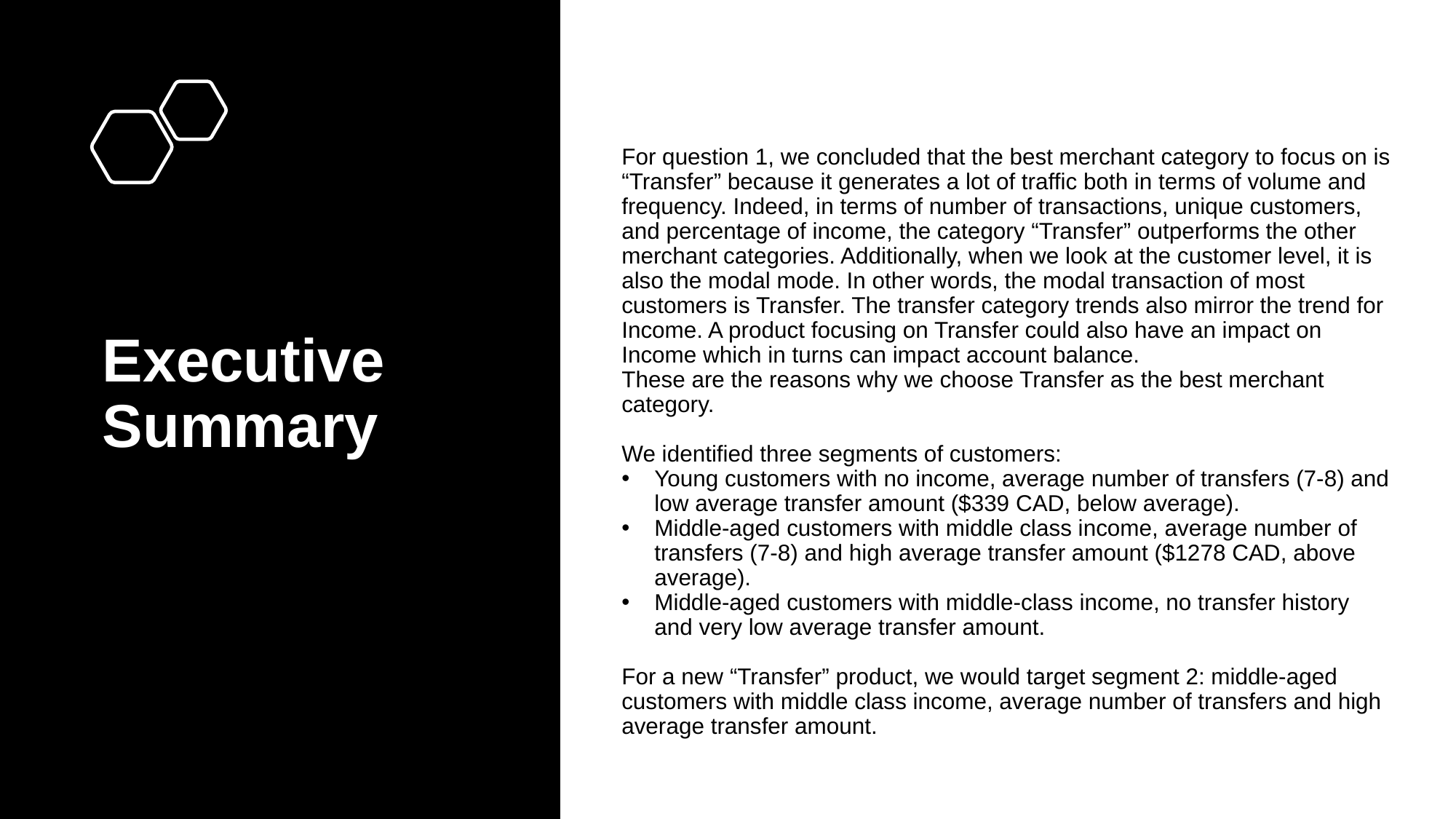

# Executive Summary
For question 1, we concluded that the best merchant category to focus on is “Transfer” because it generates a lot of traffic both in terms of volume and frequency. Indeed, in terms of number of transactions, unique customers, and percentage of income, the category “Transfer” outperforms the other merchant categories. Additionally, when we look at the customer level, it is also the modal mode. In other words, the modal transaction of most customers is Transfer. The transfer category trends also mirror the trend for Income. A product focusing on Transfer could also have an impact on Income which in turns can impact account balance.
These are the reasons why we choose Transfer as the best merchant category.

We identified three segments of customers:
Young customers with no income, average number of transfers (7-8) and low average transfer amount ($339 CAD, below average).
Middle-aged customers with middle class income, average number of transfers (7-8) and high average transfer amount ($1278 CAD, above average).
Middle-aged customers with middle-class income, no transfer history and very low average transfer amount.

For a new “Transfer” product, we would target segment 2: middle-aged customers with middle class income, average number of transfers and high average transfer amount.